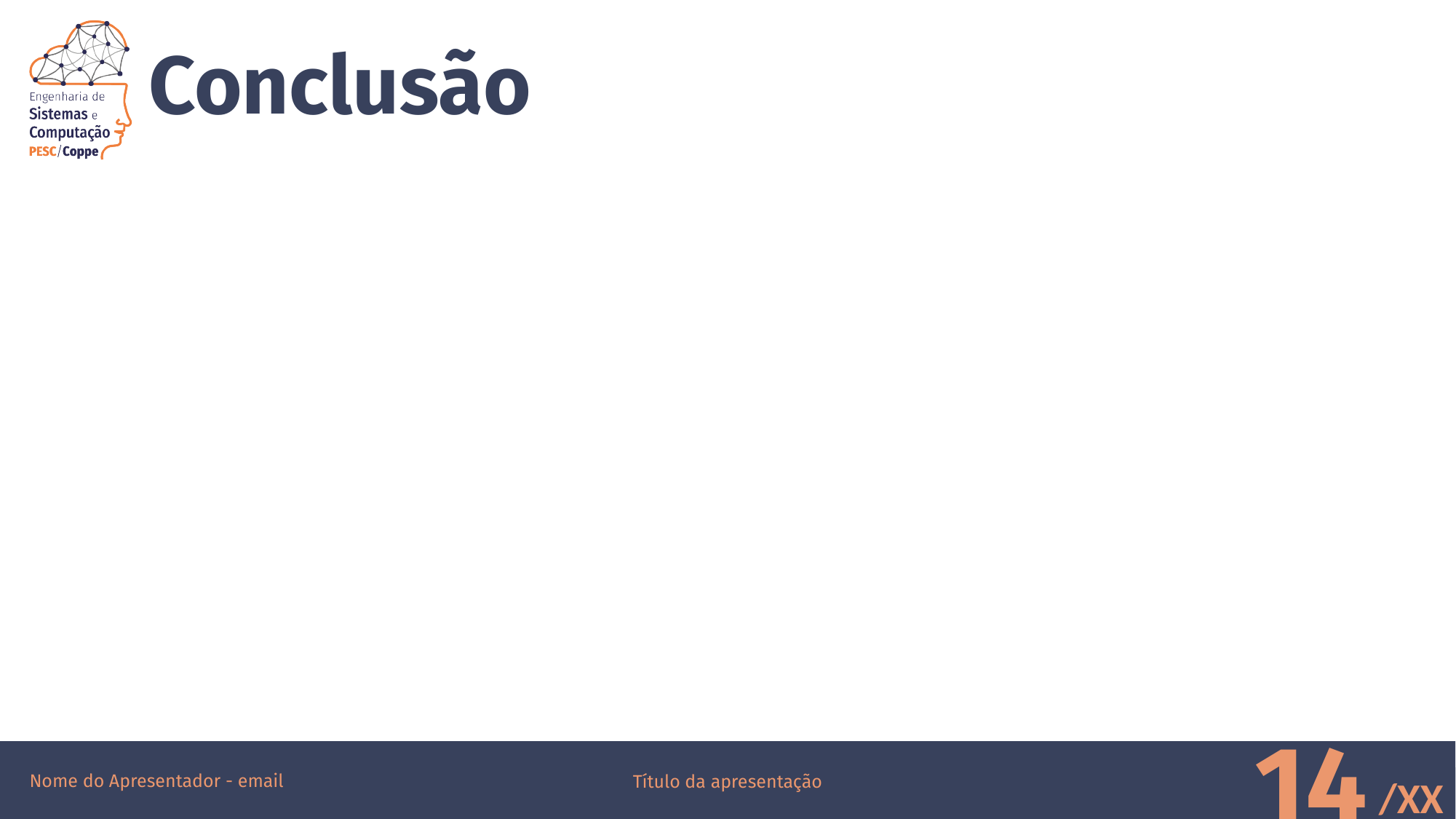

# Conclusão

Nome do Apresentador - email
14
Título da apresentação